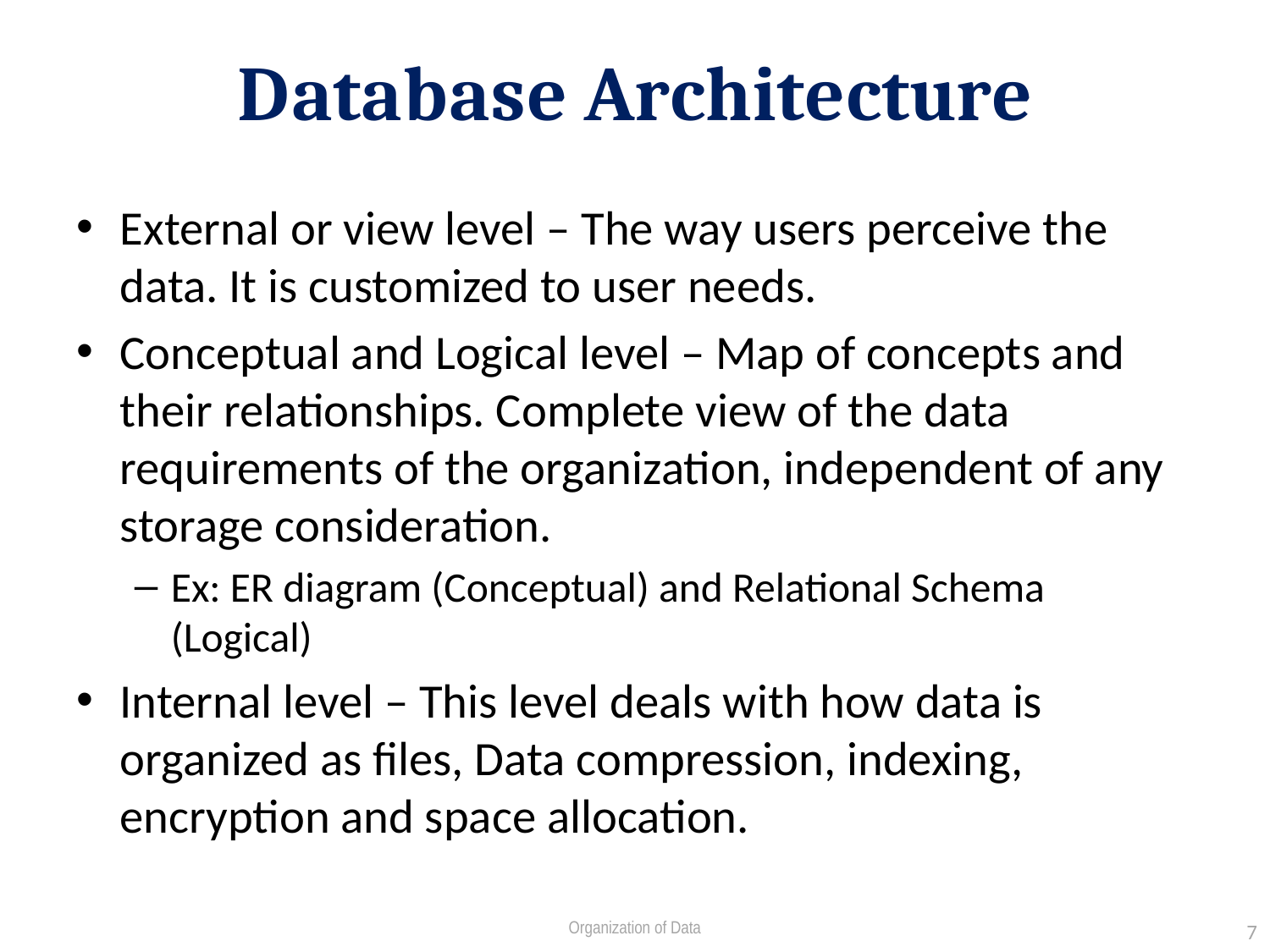

# Database Architecture
External or view level – The way users perceive the data. It is customized to user needs.
Conceptual and Logical level – Map of concepts and their relationships. Complete view of the data requirements of the organization, independent of any storage consideration.
Ex: ER diagram (Conceptual) and Relational Schema (Logical)
Internal level – This level deals with how data is organized as files, Data compression, indexing, encryption and space allocation.
Organization of Data
7